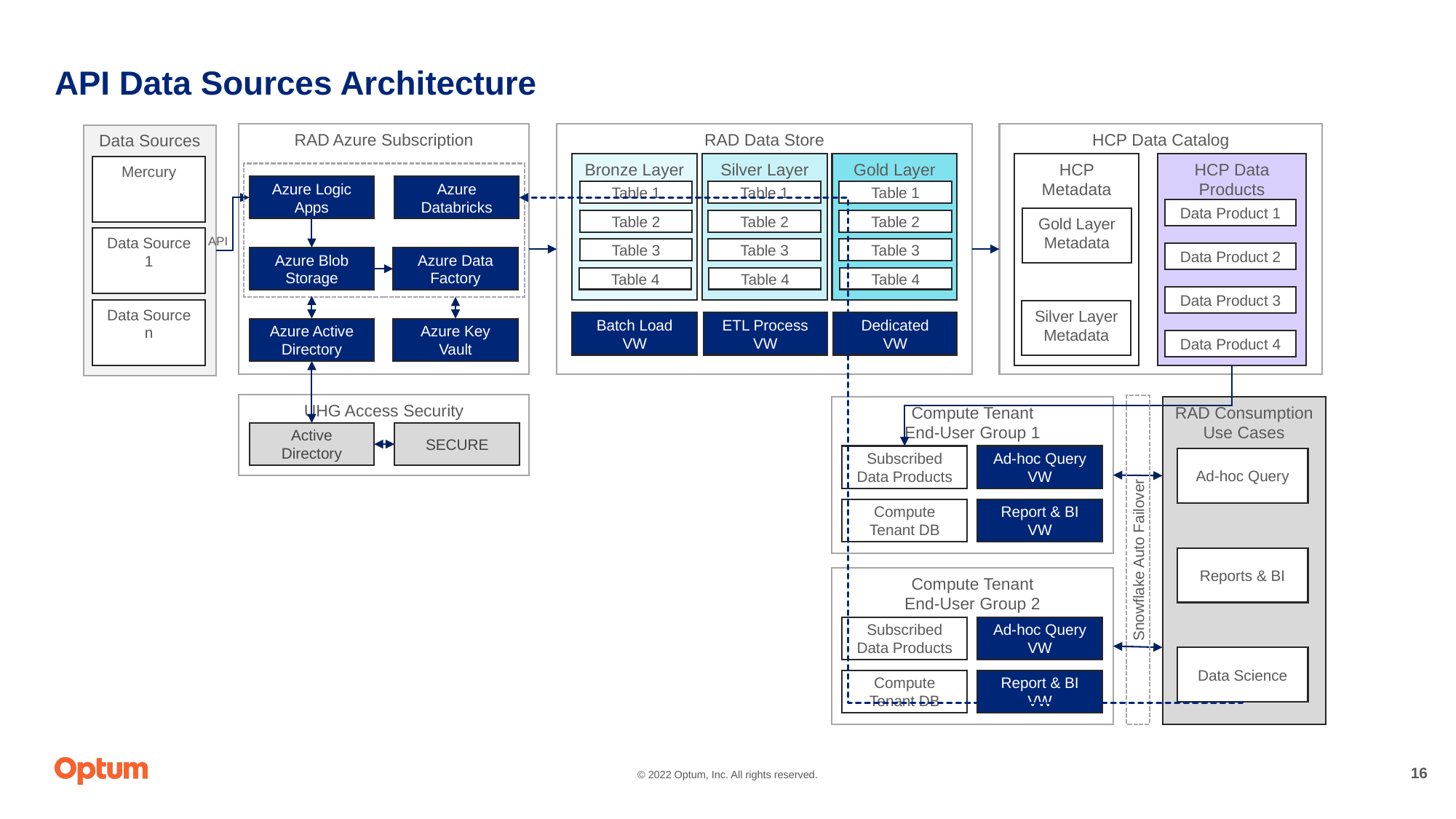

# API Data Sources Architecture
RAD Azure Subscription
RAD Data Store
HCP Data Catalog
Data Sources
Bronze Layer
Silver Layer
Gold Layer
HCP Metadata
HCP Data Products
Mercury

Azure Logic Apps
Azure Databricks
Table 1
Table 1
Table 1
Data Product 1
Gold Layer Metadata
Table 2
Table 2
Table 2
Data Source 1
API
Table 3
Table 3
Table 3
Data Product 2
Azure Blob Storage
Azure Data Factory
Table 4
Table 4
Table 4
Data Product 3
Data Source n
Silver Layer Metadata
Batch Load VW
ETL Process VW
Dedicated
VW
Azure Active Directory
Azure Key Vault
Data Product 4
UHG Access Security
Snowflake Auto Failover
Compute Tenant
End-User Group 1
RAD Consumption Use Cases
Active Directory
SECURE
Subscribed Data Products
Ad-hoc Query VW
Ad-hoc Query
Compute Tenant DB
Report & BI VW
Reports & BI
Compute Tenant
End-User Group 2
Subscribed Data Products
Ad-hoc Query VW
Data Science
Compute Tenant DB
Report & BI VW